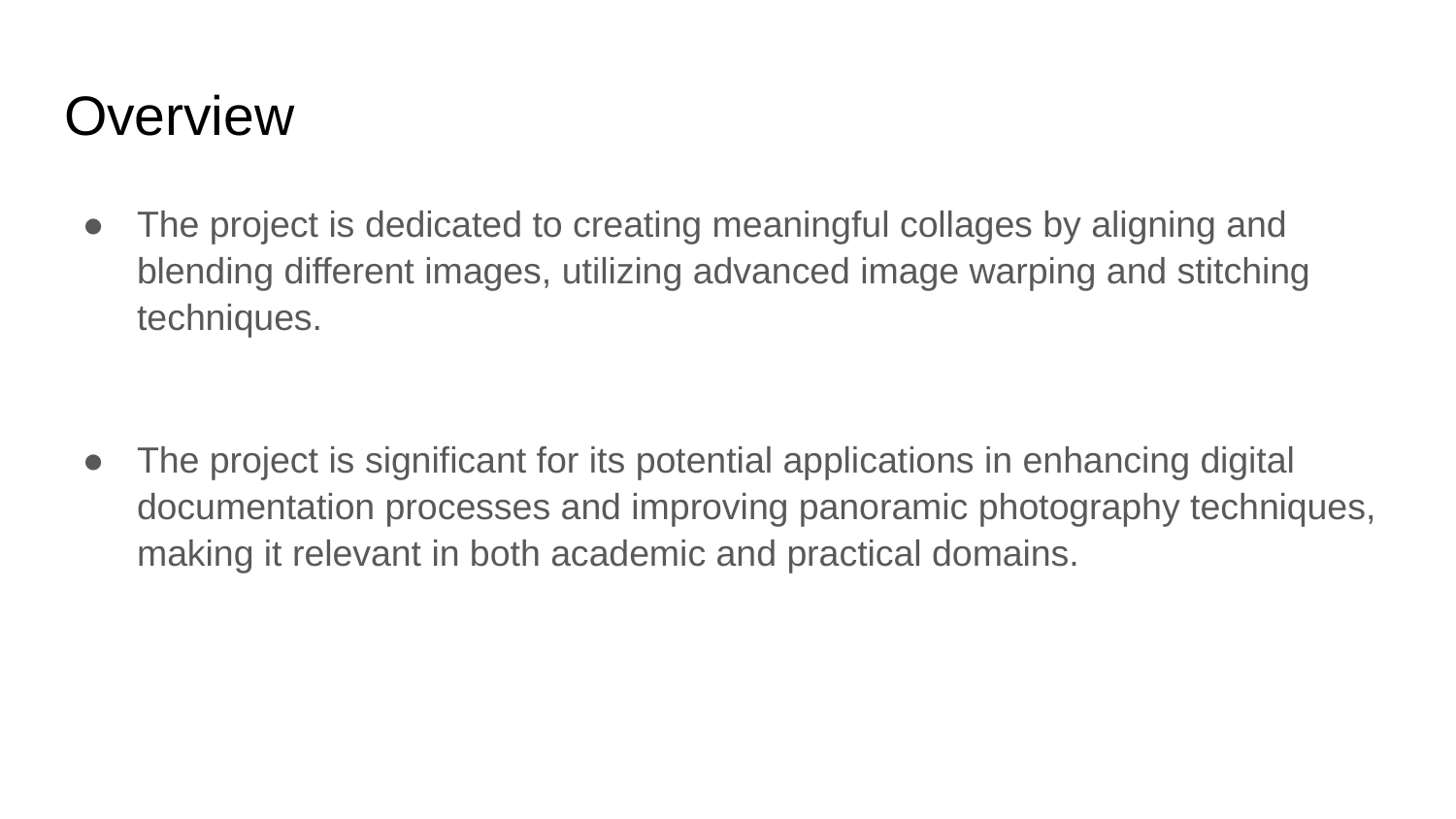

# Overview
The project is dedicated to creating meaningful collages by aligning and blending different images, utilizing advanced image warping and stitching techniques.

The project is significant for its potential applications in enhancing digital documentation processes and improving panoramic photography techniques, making it relevant in both academic and practical domains.